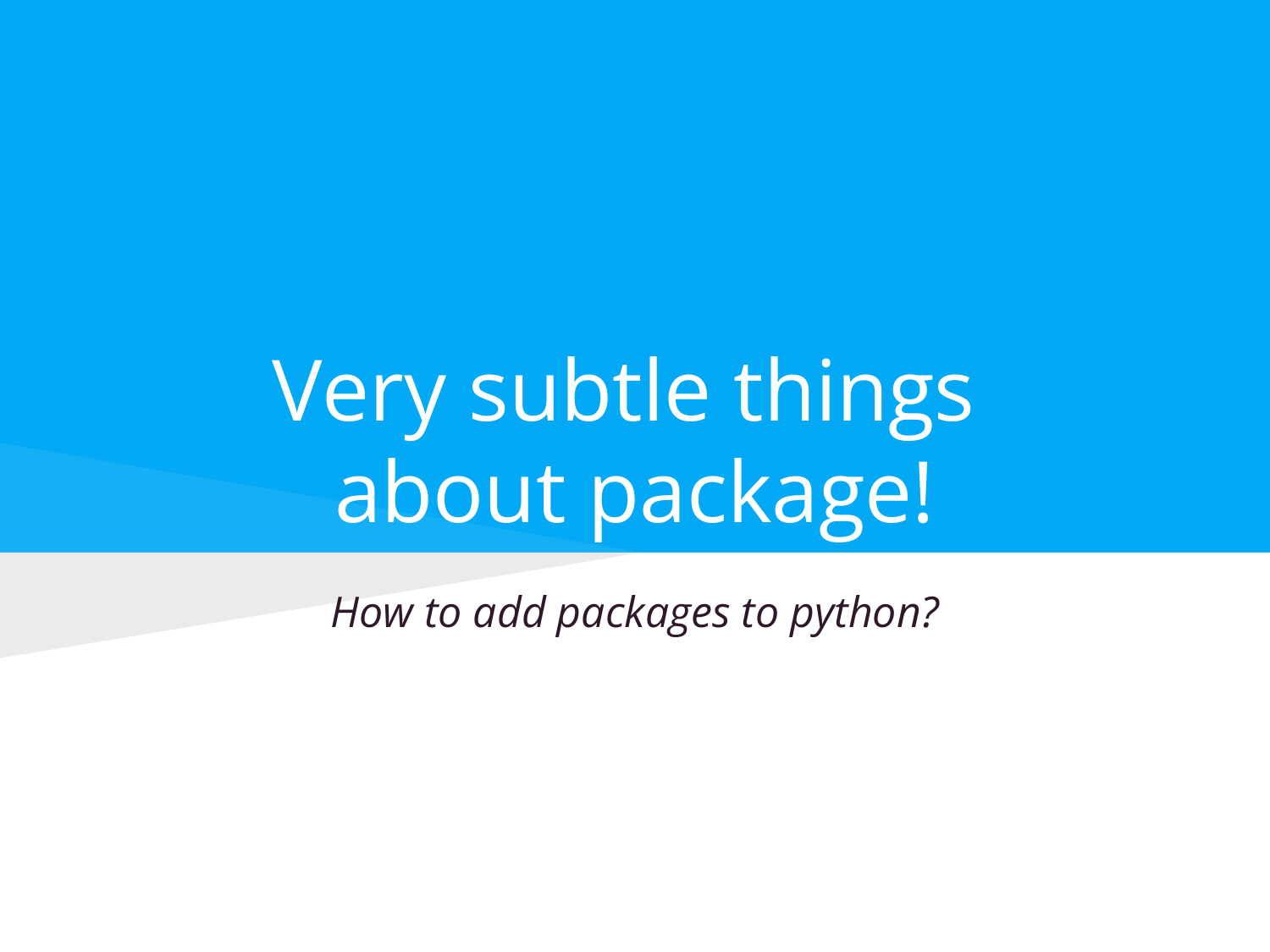

# Very subtle things
about package!
How to add packages to python?